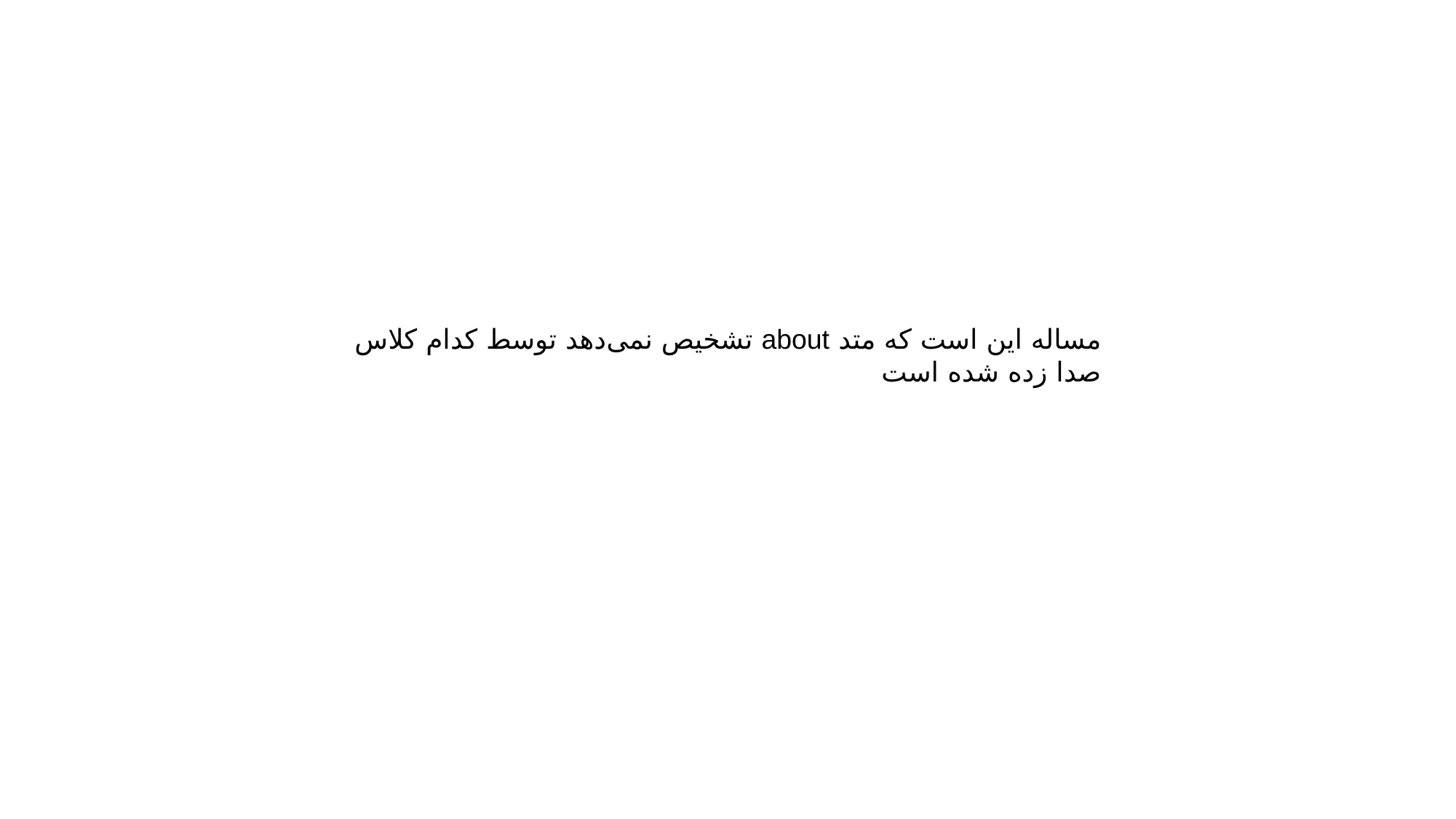

مساله این است که متد about تشخیص نمی‌دهد توسط کدام کلاس صدا زده شده است